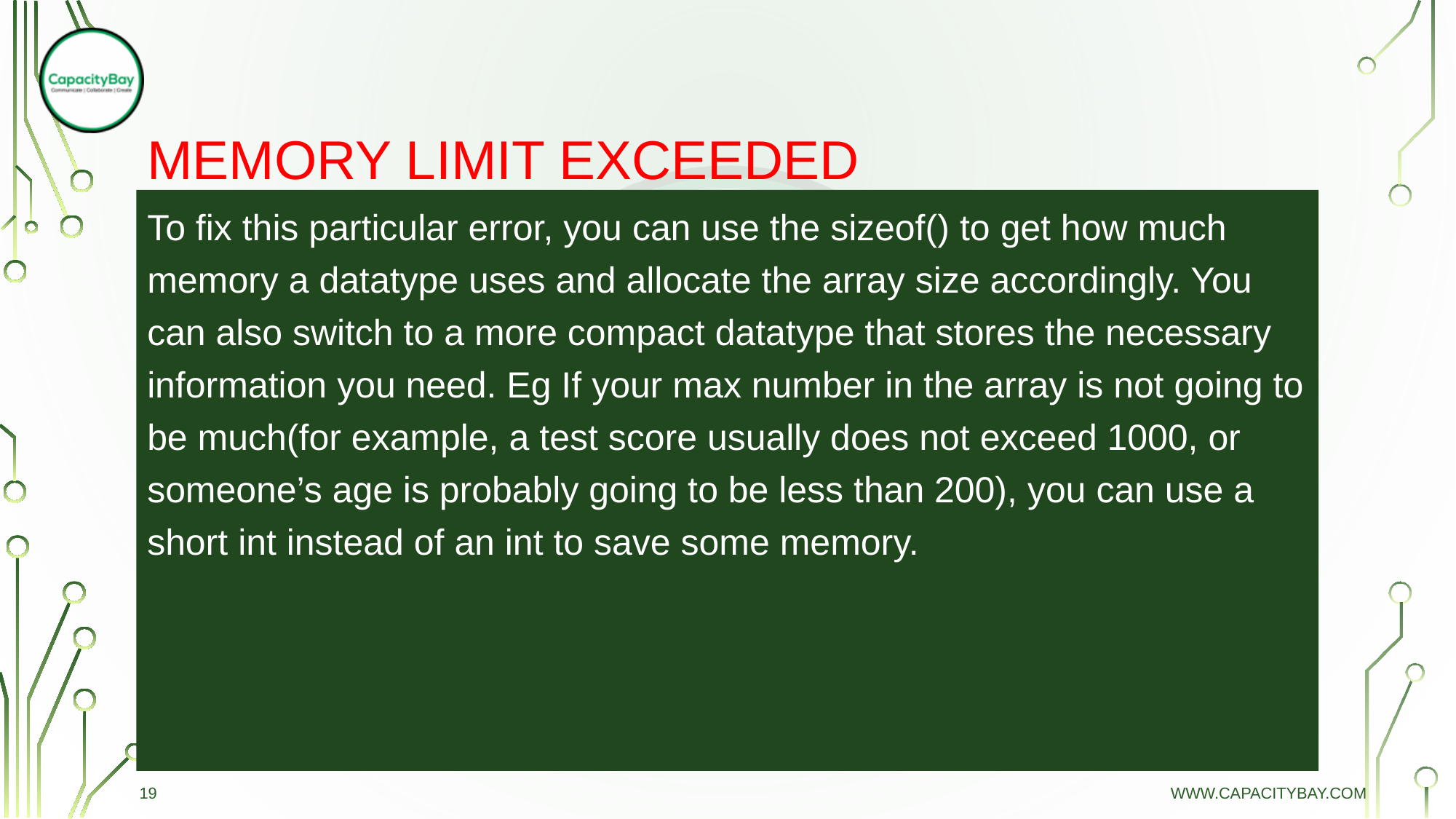

# MEMORY LIMIT EXCEEDED
To fix this particular error, you can use the sizeof() to get how much memory a datatype uses and allocate the array size accordingly. You can also switch to a more compact datatype that stores the necessary information you need. Eg If your max number in the array is not going to be much(for example, a test score usually does not exceed 1000, or someone’s age is probably going to be less than 200), you can use a short int instead of an int to save some memory.
19
www.capacitybay.com